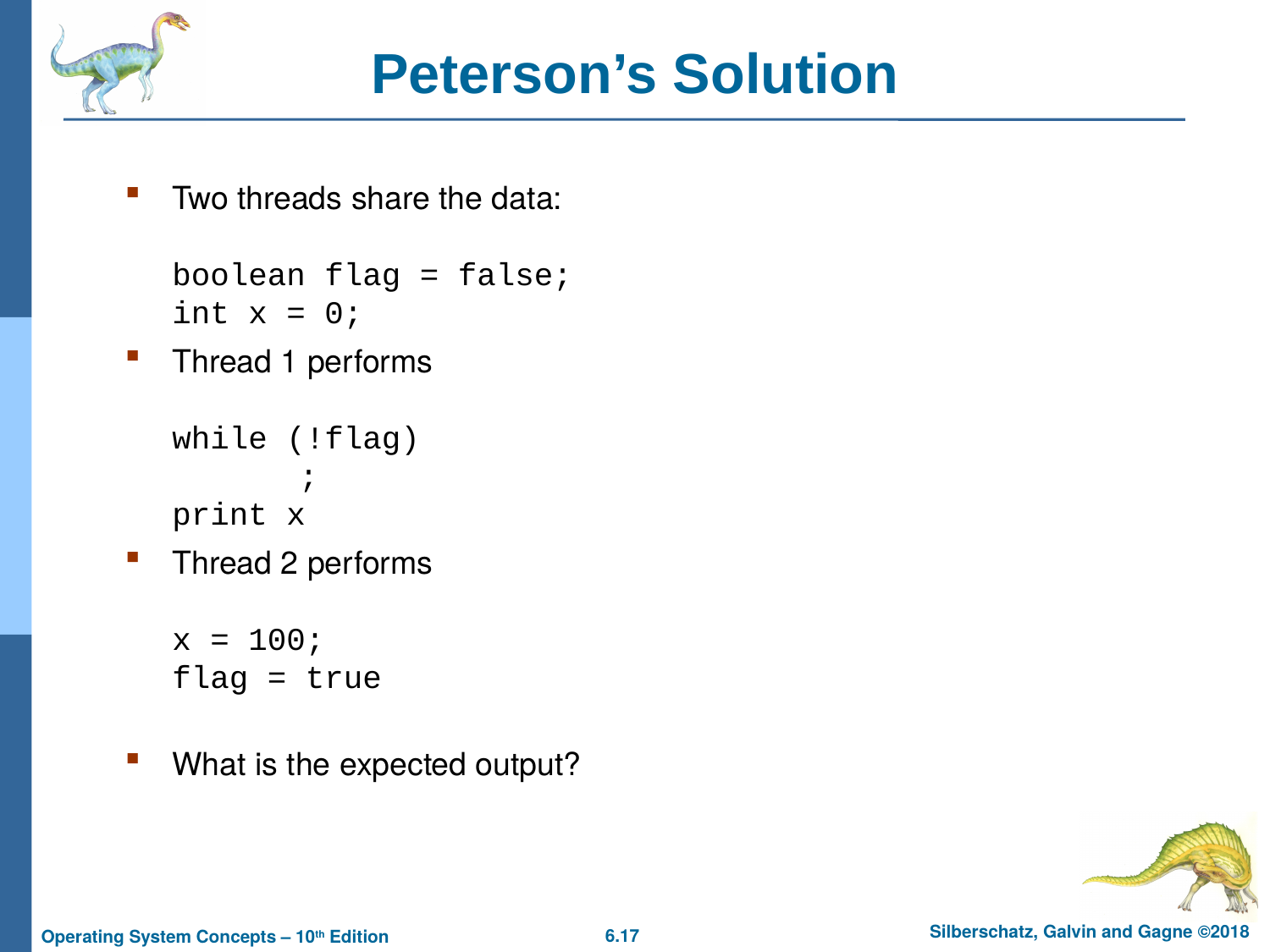

# Peterson’s Solution
Two threads share the data:
boolean flag = false;
int x = 0;
Thread 1 performs
while (!flag)
	;
print x
Thread 2 performs
x = 100;
flag = true
What is the expected output?